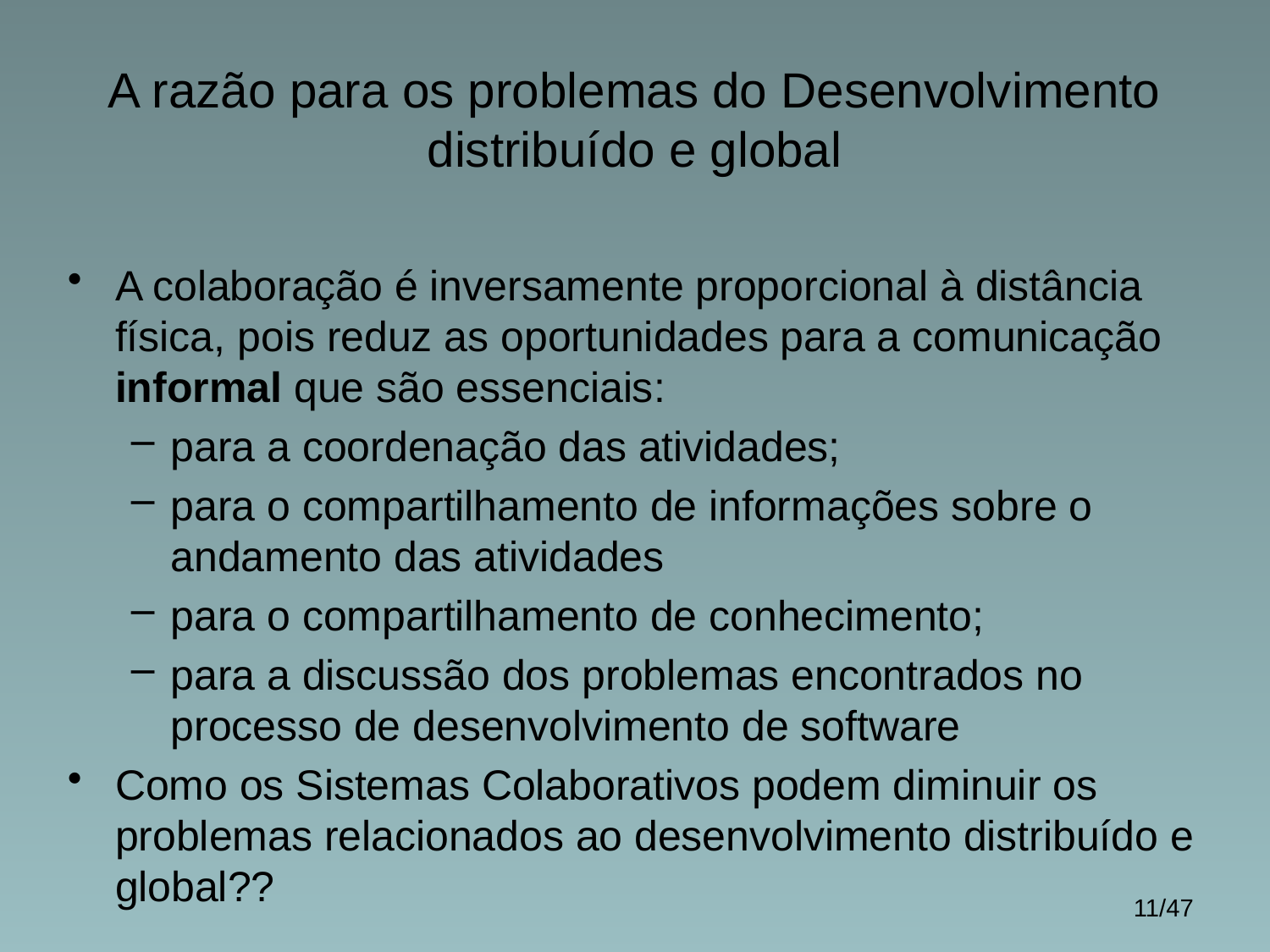

# A razão para os problemas do Desenvolvimento distribuído e global
A colaboração é inversamente proporcional à distância física, pois reduz as oportunidades para a comunicação informal que são essenciais:
para a coordenação das atividades;
para o compartilhamento de informações sobre o andamento das atividades
para o compartilhamento de conhecimento;
para a discussão dos problemas encontrados no processo de desenvolvimento de software
Como os Sistemas Colaborativos podem diminuir os problemas relacionados ao desenvolvimento distribuído e global??

11/47